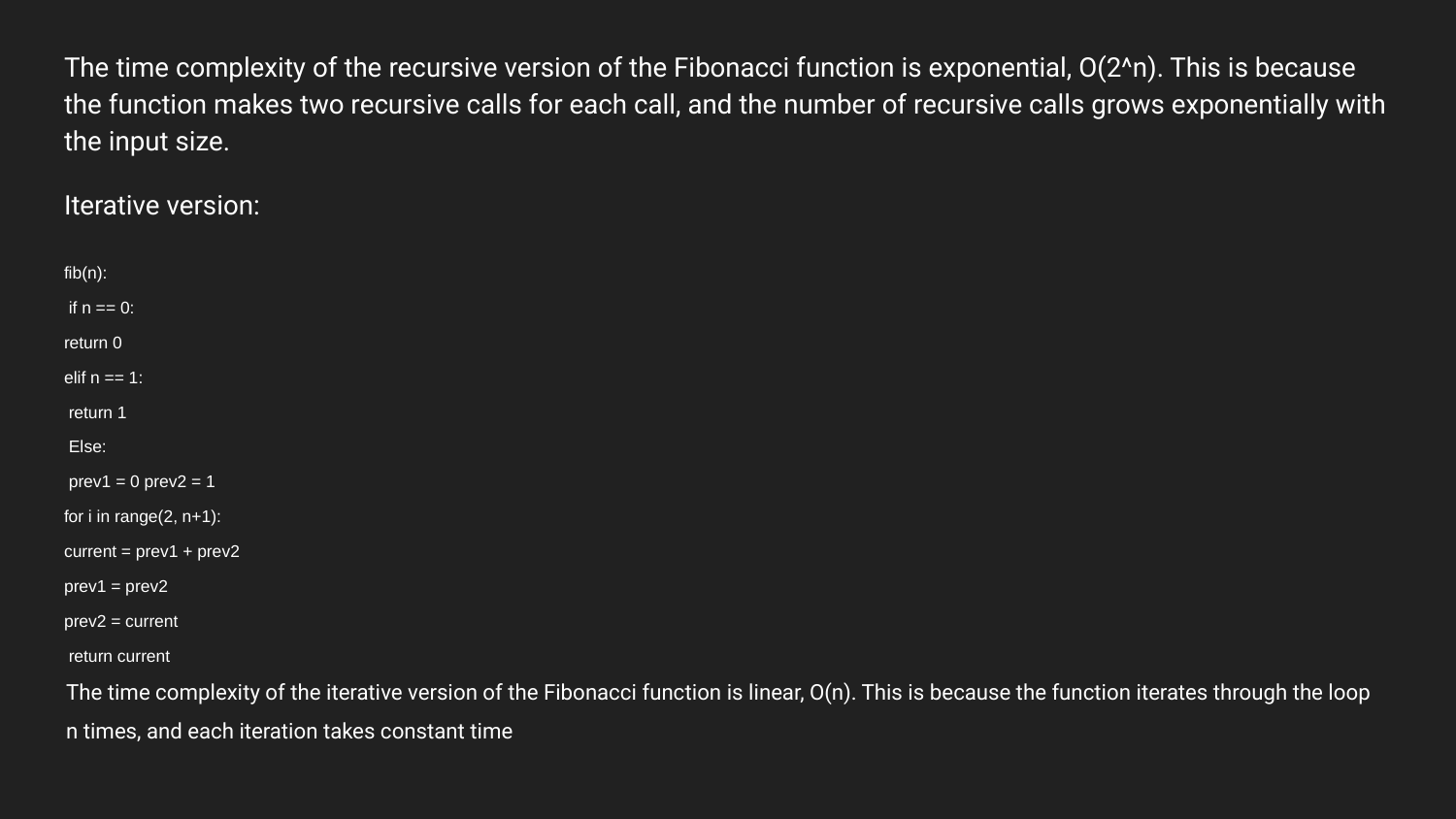

The time complexity of the recursive version of the Fibonacci function is exponential, O(2^n). This is because the function makes two recursive calls for each call, and the number of recursive calls grows exponentially with the input size.
Iterative version:
fib(n):
 if n == 0:
return 0
elif n == 1:
 return 1
 Else:
 prev1 = 0 prev2 = 1
for i in range(2, n+1):
current = prev1 + prev2
prev1 = prev2
prev2 = current
 return current
The time complexity of the iterative version of the Fibonacci function is linear, O(n). This is because the function iterates through the loop n times, and each iteration takes constant time

#